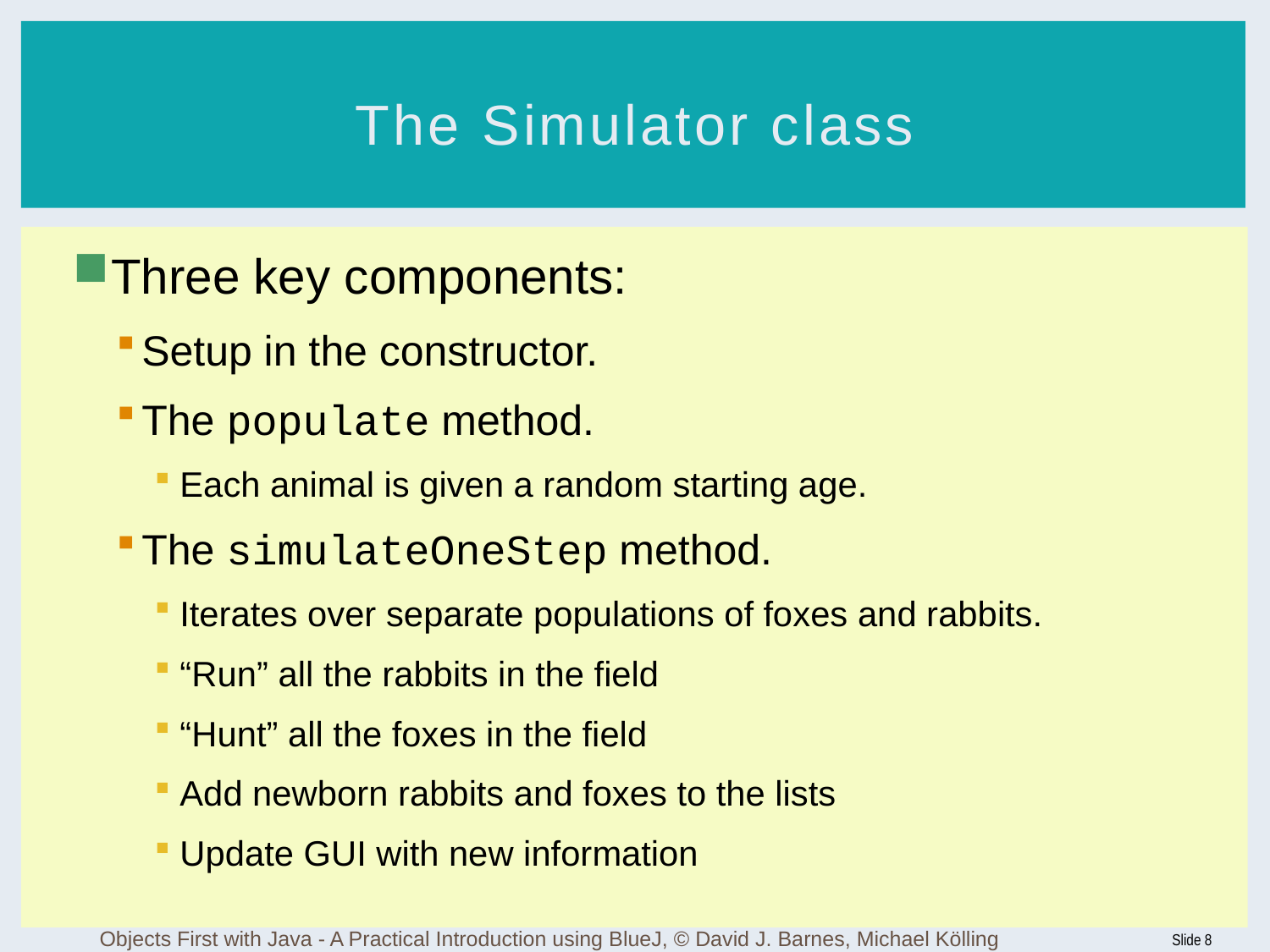

# The Simulator class
Three key components:
Setup in the constructor.
The populate method.
Each animal is given a random starting age.
The simulateOneStep method.
Iterates over separate populations of foxes and rabbits.
“Run” all the rabbits in the field
“Hunt” all the foxes in the field
Add newborn rabbits and foxes to the lists
Update GUI with new information

Objects First with Java - A Practical Introduction using BlueJ, © David J. Barnes, Michael Kölling